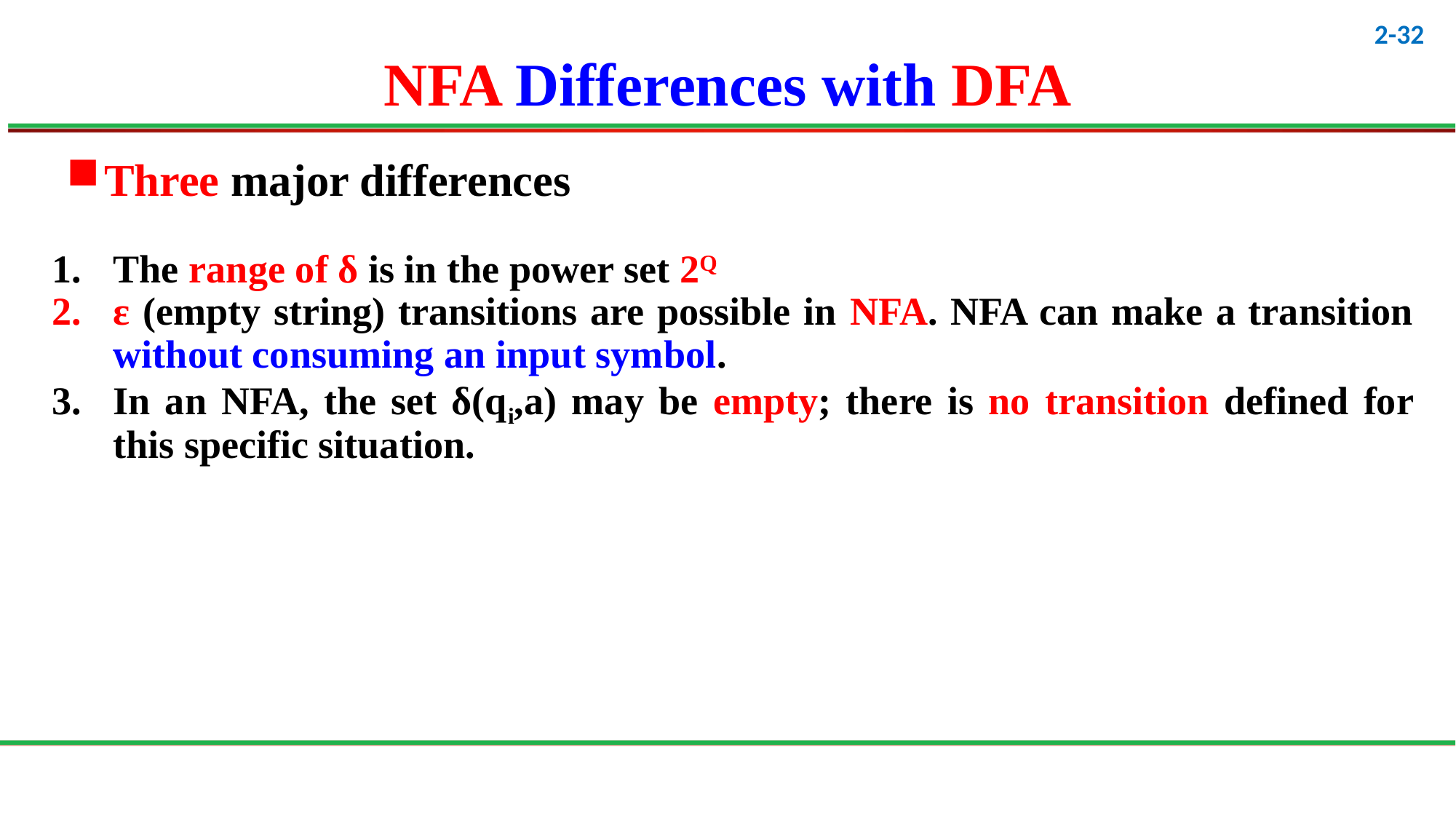

32
# NFA Differences with DFA
Three major differences

The range of δ is in the power set 2Q
ε (empty string) transitions are possible in NFA. NFA can make a transition without consuming an input symbol.
In an NFA, the set δ(qi,a) may be empty; there is no transition defined for this specific situation.